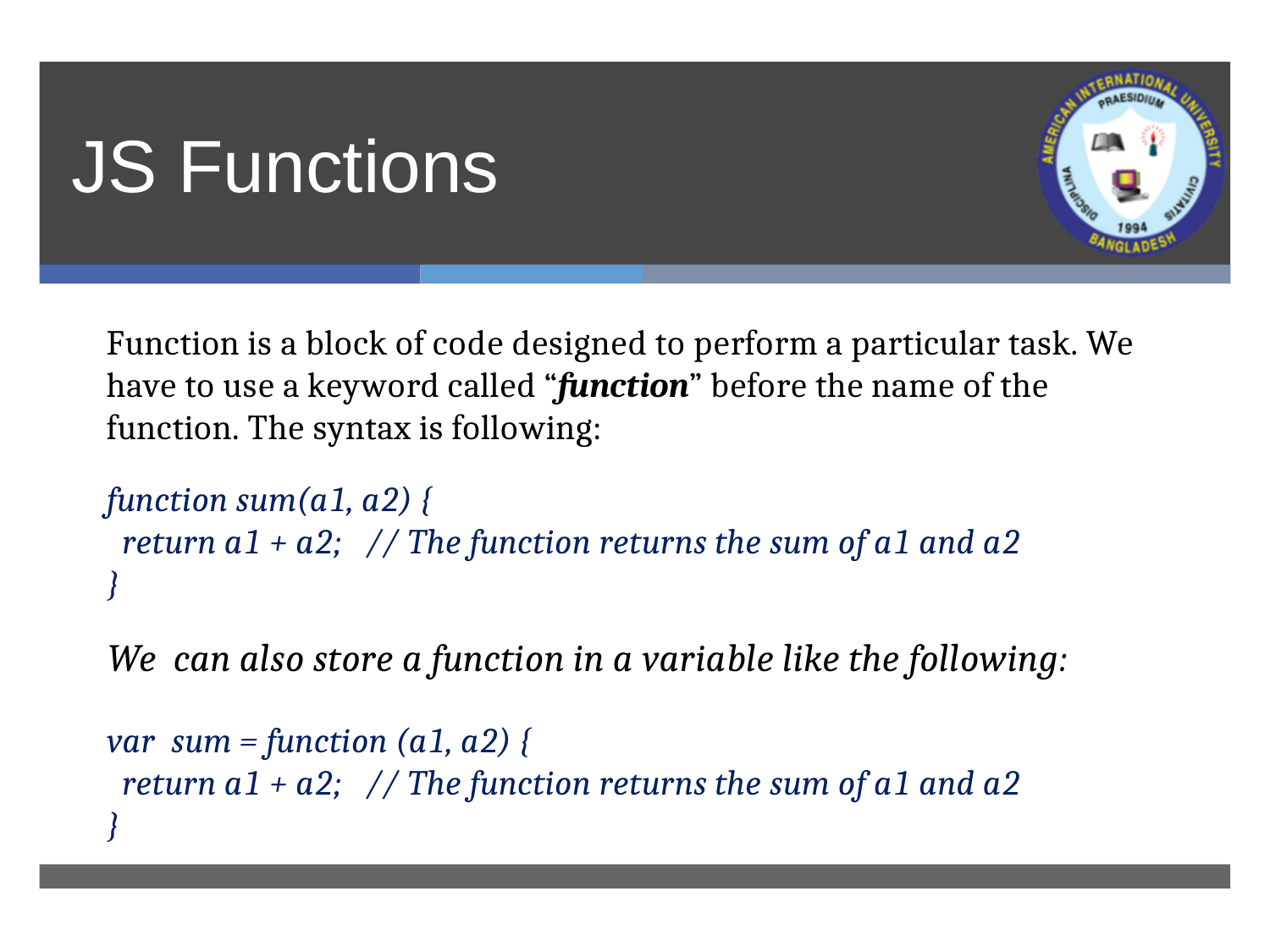

# JS Functions
Function is a block of code designed to perform a particular task. We have to use a keyword called “function” before the name of the function. The syntax is following:

function sum(a1, a2) {
  return a1 + a2;   // The function returns the sum of a1 and a2
}

We  can also store a function in a variable like the following:

var  sum = function (a1, a2) {
  return a1 + a2;   // The function returns the sum of a1 and a2
}